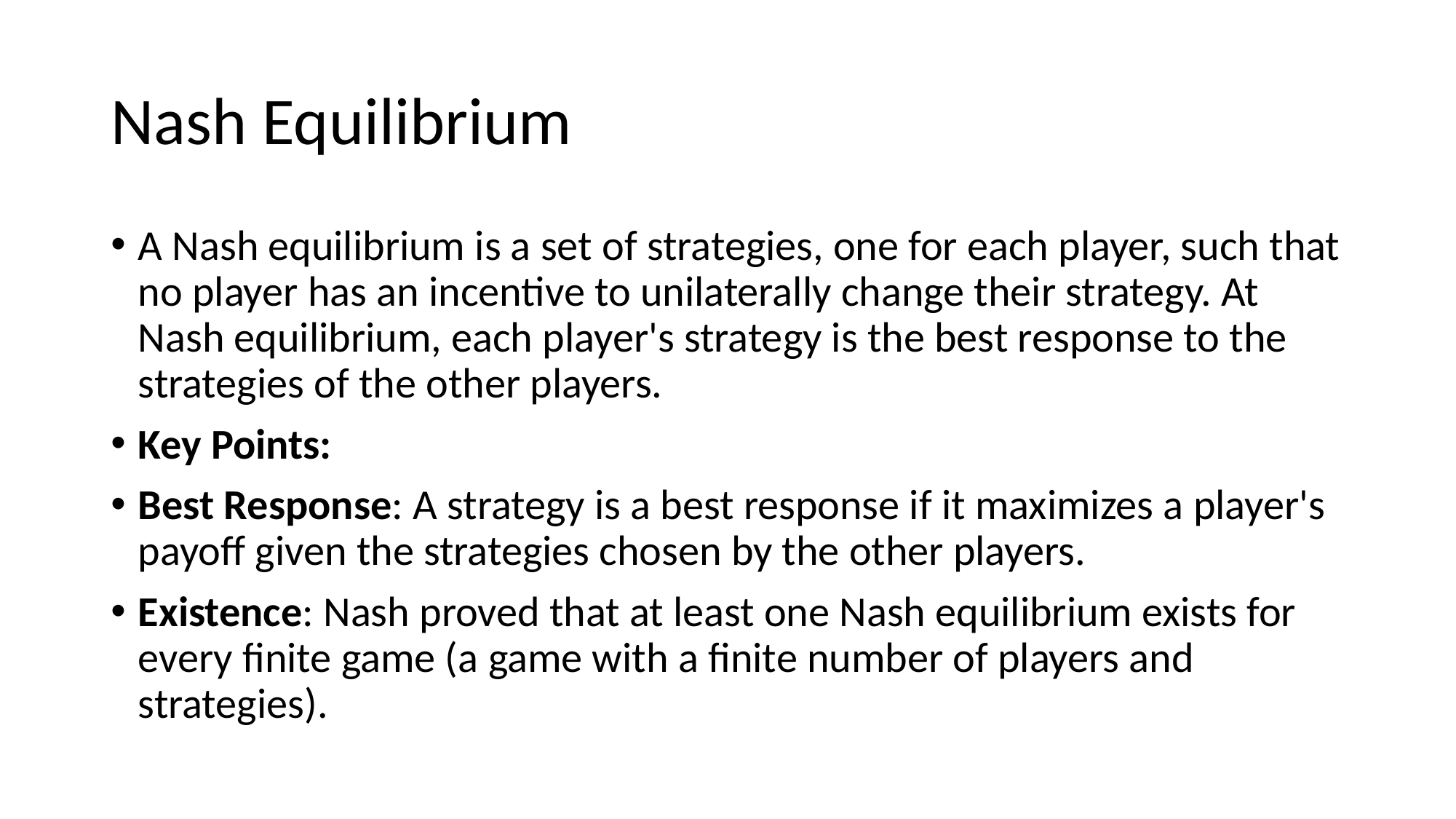

# Nash Equilibrium
A Nash equilibrium is a set of strategies, one for each player, such that no player has an incentive to unilaterally change their strategy. At Nash equilibrium, each player's strategy is the best response to the strategies of the other players.
Key Points:
Best Response: A strategy is a best response if it maximizes a player's payoff given the strategies chosen by the other players.
Existence: Nash proved that at least one Nash equilibrium exists for every finite game (a game with a finite number of players and strategies).